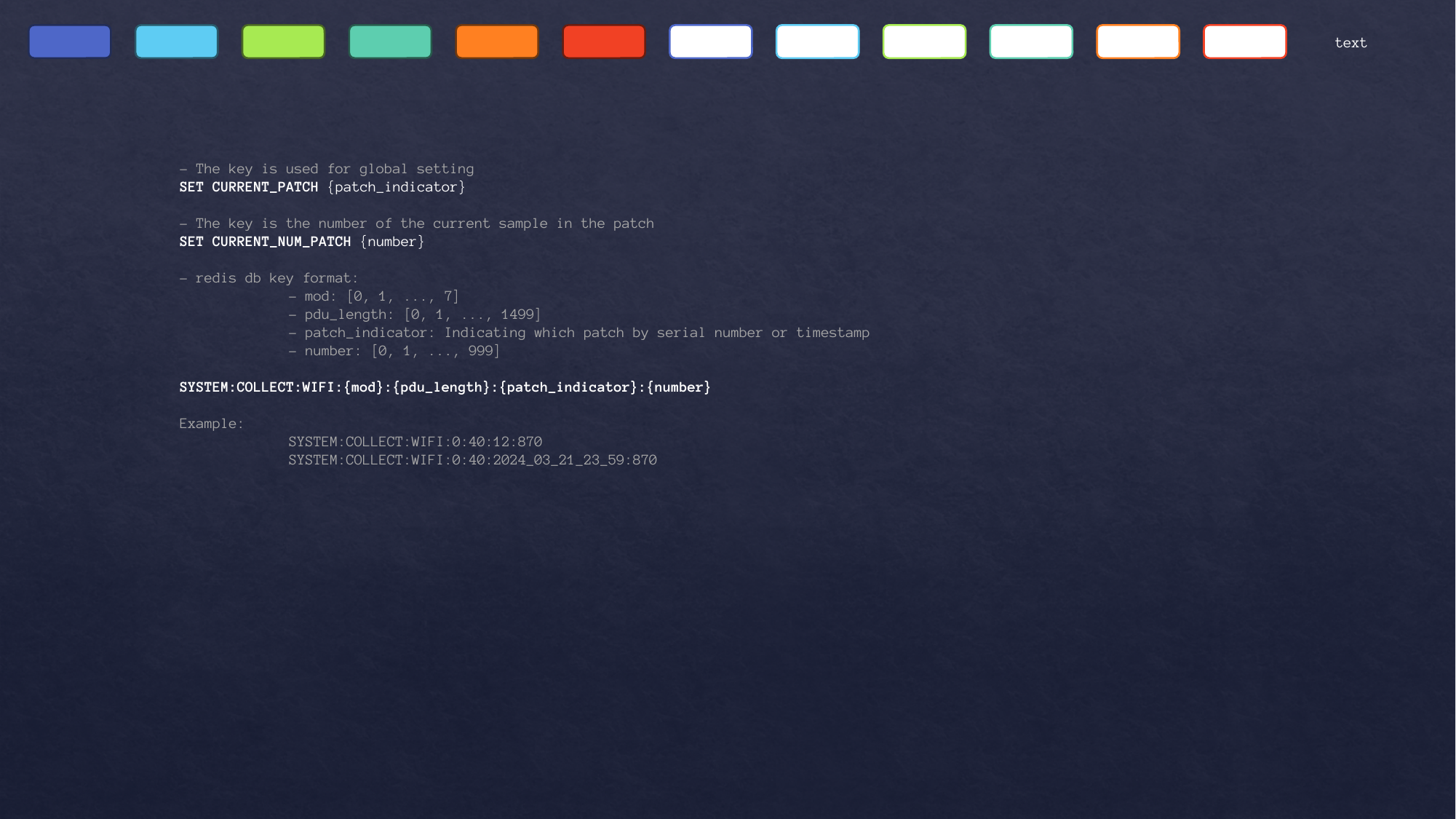

text
- The key is used for global setting
SET CURRENT_PATCH {patch_indicator}

- The key is the number of the current sample in the patch
SET CURRENT_NUM_PATCH {number}

- redis db key format:
	- mod: [0, 1, ..., 7]
	- pdu_length: [0, 1, ..., 1499]
	- patch_indicator: Indicating which patch by serial number or timestamp
	- number: [0, 1, ..., 999]

SYSTEM:COLLECT:WIFI:{mod}:{pdu_length}:{patch_indicator}:{number}

Example:
	SYSTEM:COLLECT:WIFI:0:40:12:870
	SYSTEM:COLLECT:WIFI:0:40:2024_03_21_23_59:870